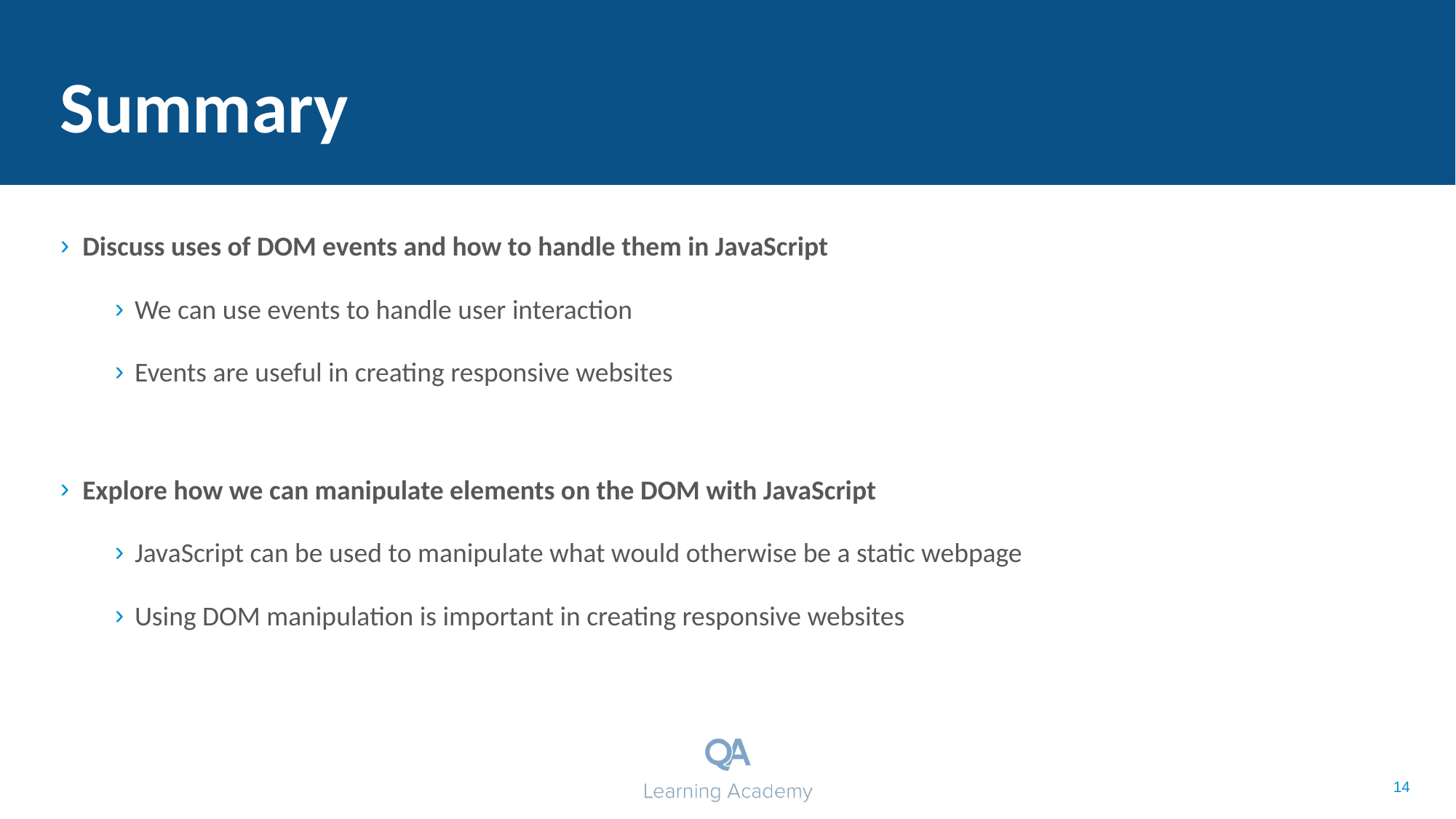

# Summary
Discuss uses of DOM events and how to handle them in JavaScript
We can use events to handle user interaction
Events are useful in creating responsive websites

Explore how we can manipulate elements on the DOM with JavaScript
JavaScript can be used to manipulate what would otherwise be a static webpage
Using DOM manipulation is important in creating responsive websites